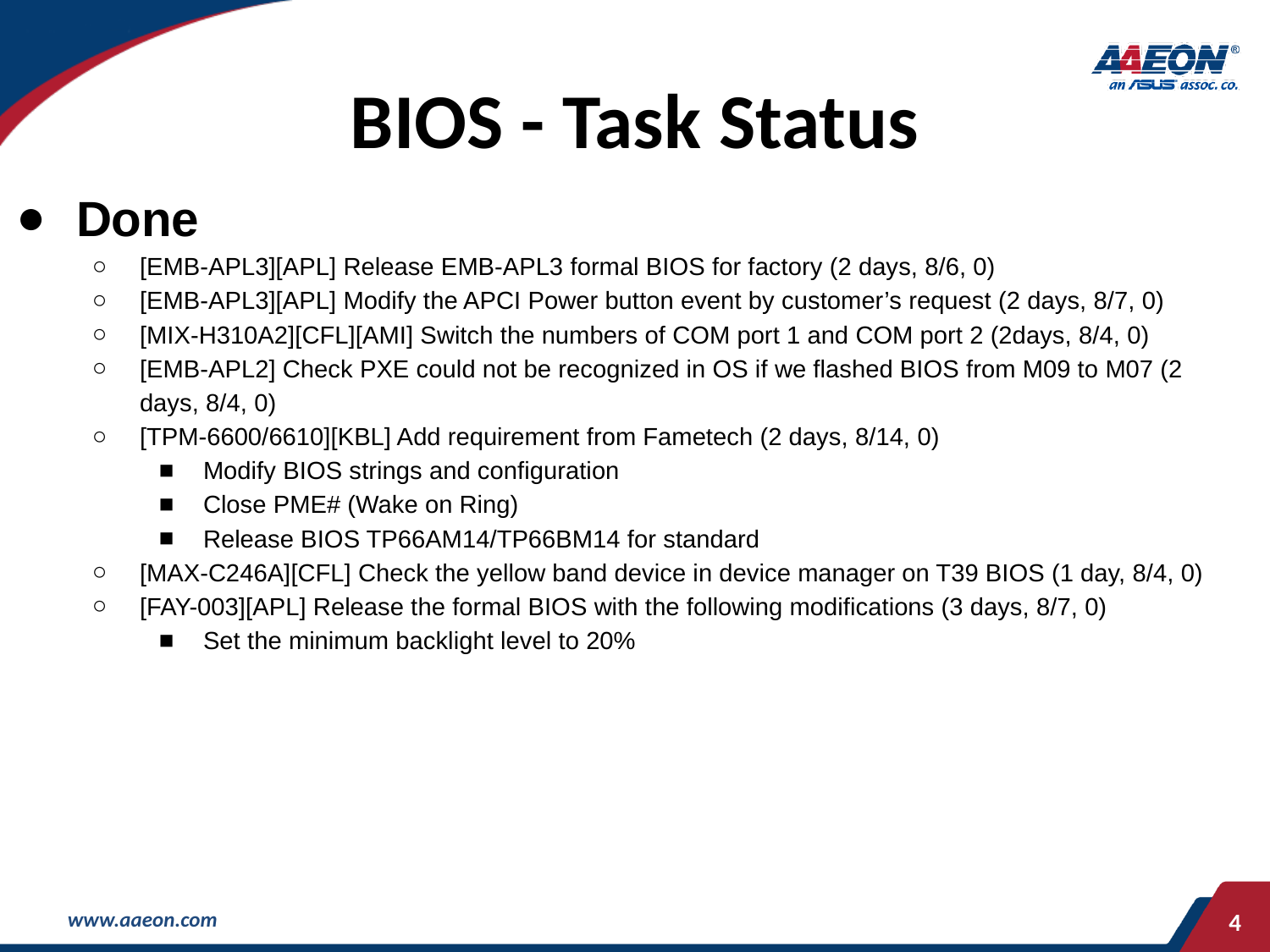

BIOS - Task Status
Done
[EMB-APL3][APL] Release EMB-APL3 formal BIOS for factory (2 days, 8/6, 0)
[EMB-APL3][APL] Modify the APCI Power button event by customer’s request (2 days, 8/7, 0)
[MIX-H310A2][CFL][AMI] Switch the numbers of COM port 1 and COM port 2 (2days, 8/4, 0)
[EMB-APL2] Check PXE could not be recognized in OS if we flashed BIOS from M09 to M07 (2 days, 8/4, 0)
[TPM-6600/6610][KBL] Add requirement from Fametech (2 days, 8/14, 0)
Modify BIOS strings and configuration
Close PME# (Wake on Ring)
Release BIOS TP66AM14/TP66BM14 for standard
[MAX-C246A][CFL] Check the yellow band device in device manager on T39 BIOS (1 day, 8/4, 0)
[FAY-003][APL] Release the formal BIOS with the following modifications (3 days, 8/7, 0)
Set the minimum backlight level to 20%

4